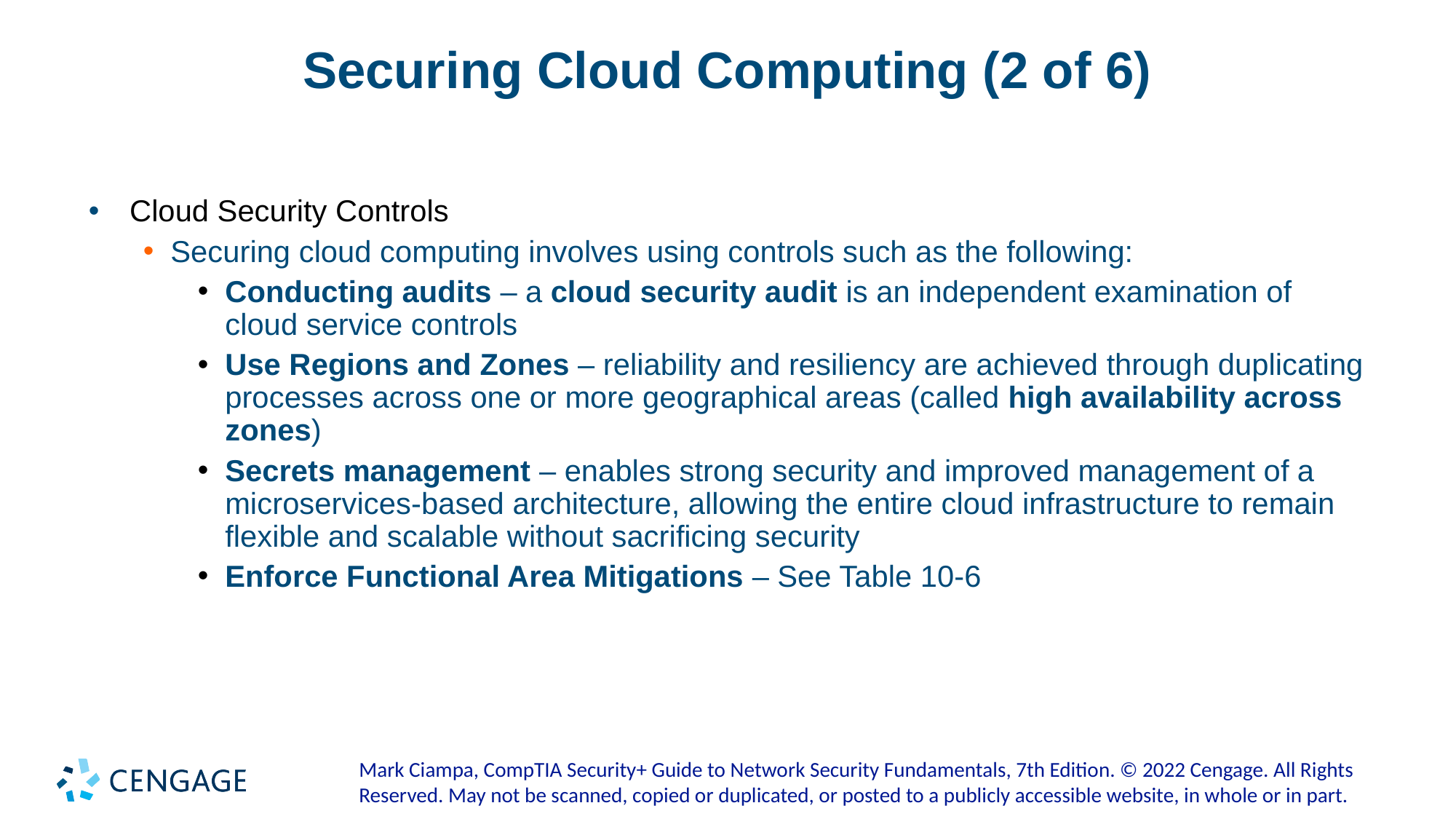

# Securing Cloud Computing (2 of 6)
Cloud Security Controls
Securing cloud computing involves using controls such as the following:
Conducting audits – a cloud security audit is an independent examination of cloud service controls
Use Regions and Zones – reliability and resiliency are achieved through duplicating processes across one or more geographical areas (called high availability across zones)
Secrets management – enables strong security and improved management of a microservices-based architecture, allowing the entire cloud infrastructure to remain flexible and scalable without sacrificing security
Enforce Functional Area Mitigations – See Table 10-6